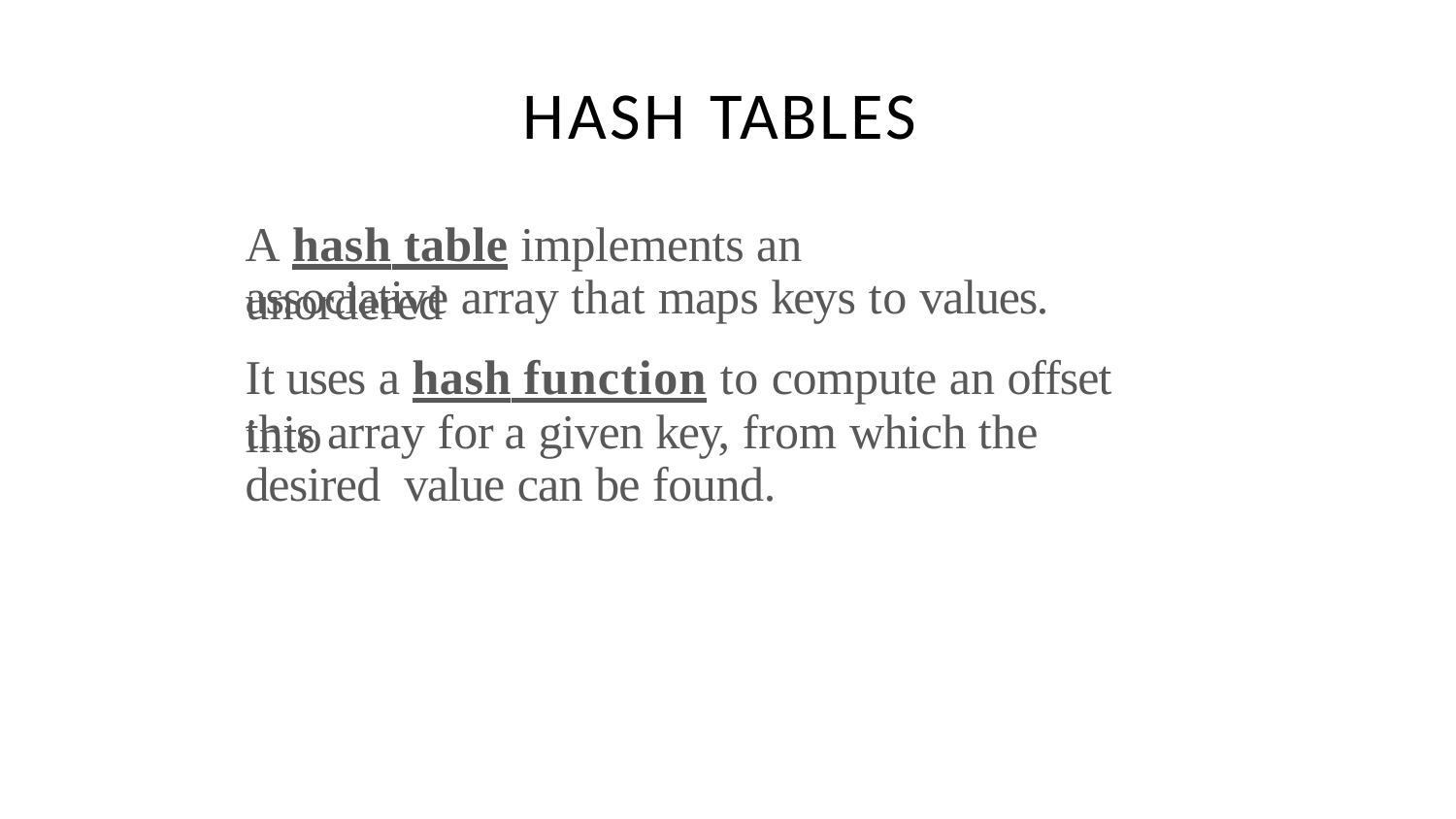

# HASH TABLES
A hash table implements an unordered
associative array that maps keys to values.
It uses a hash function to compute an offset into
this array for a given key, from which the desired  value can be found.